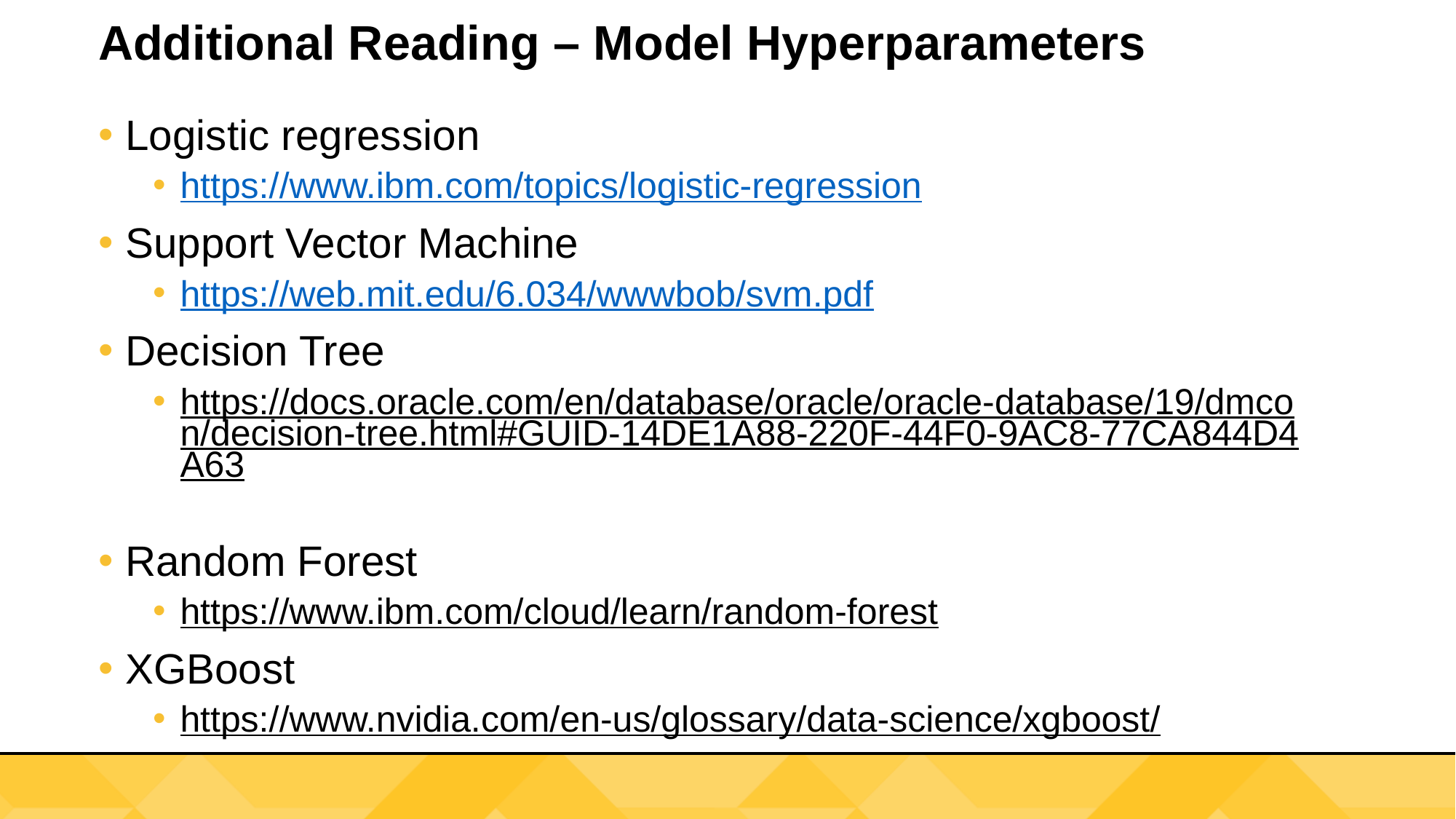

# Additional Reading – Model Hyperparameters
Logistic regression
https://www.ibm.com/topics/logistic-regression
Support Vector Machine
https://web.mit.edu/6.034/wwwbob/svm.pdf
Decision Tree
https://docs.oracle.com/en/database/oracle/oracle-database/19/dmcon/decision-tree.html#GUID-14DE1A88-220F-44F0-9AC8-77CA844D4A63
Random Forest
https://www.ibm.com/cloud/learn/random-forest
XGBoost
https://www.nvidia.com/en-us/glossary/data-science/xgboost/